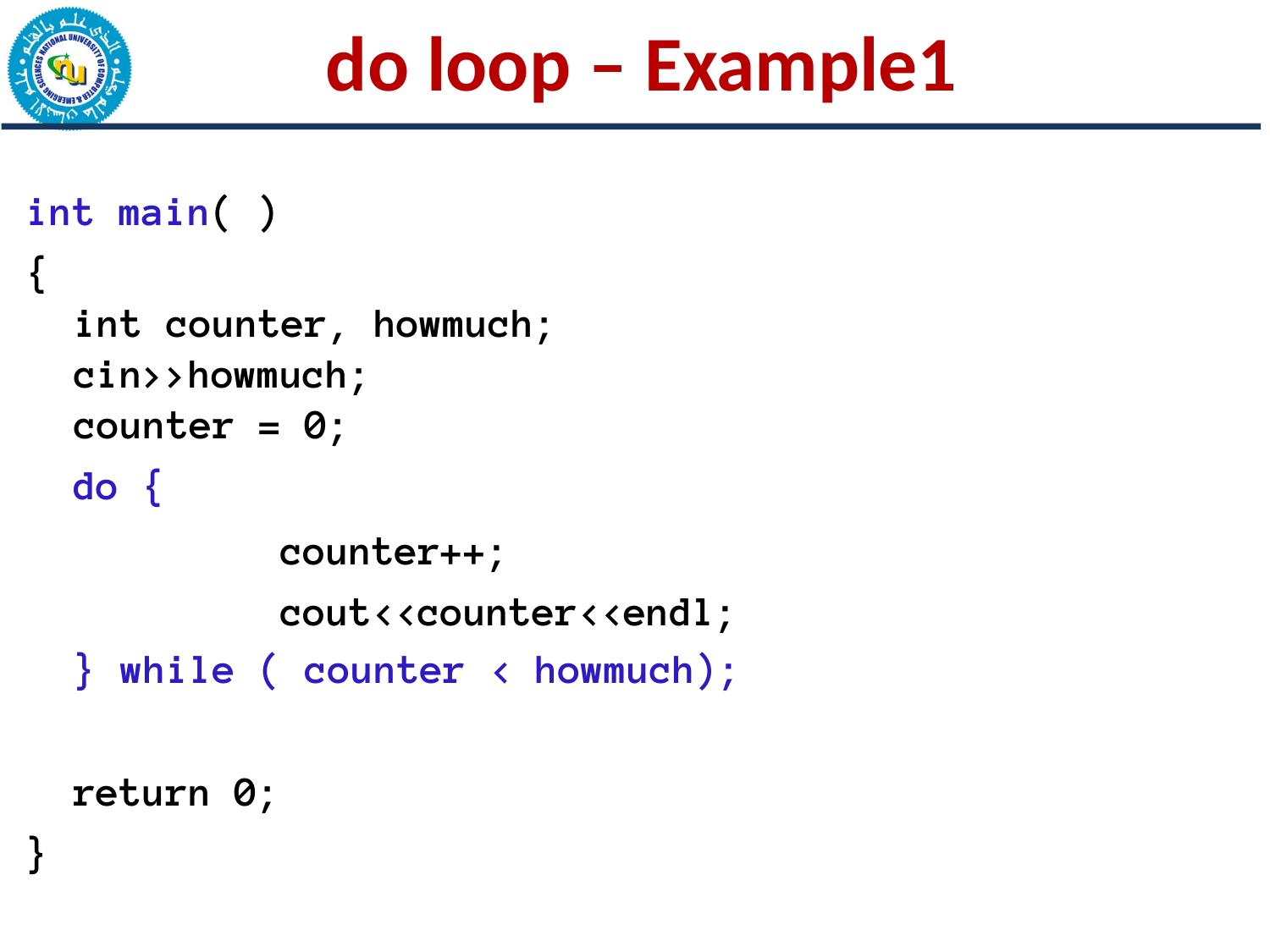

# do loop – Example1

int main( )
{
int counter, howmuch; cin>>howmuch;
counter = 0;
do {
counter++; cout<<counter<<endl;
} while ( counter < howmuch);

return 0;
}